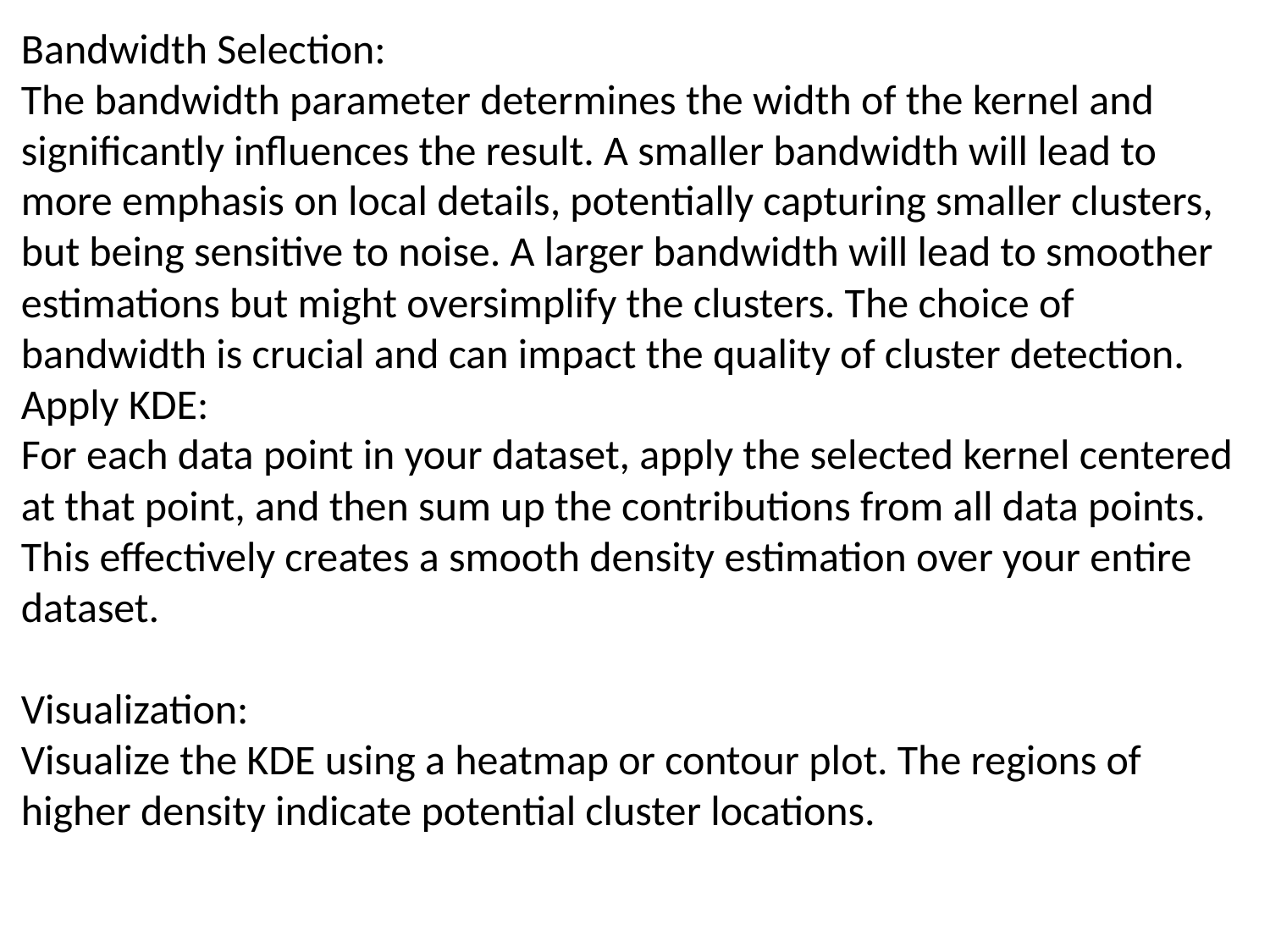

Bandwidth Selection:
The bandwidth parameter determines the width of the kernel and significantly influences the result. A smaller bandwidth will lead to more emphasis on local details, potentially capturing smaller clusters, but being sensitive to noise. A larger bandwidth will lead to smoother estimations but might oversimplify the clusters. The choice of bandwidth is crucial and can impact the quality of cluster detection.
Apply KDE:
For each data point in your dataset, apply the selected kernel centered at that point, and then sum up the contributions from all data points. This effectively creates a smooth density estimation over your entire dataset.

Visualization:
Visualize the KDE using a heatmap or contour plot. The regions of higher density indicate potential cluster locations.